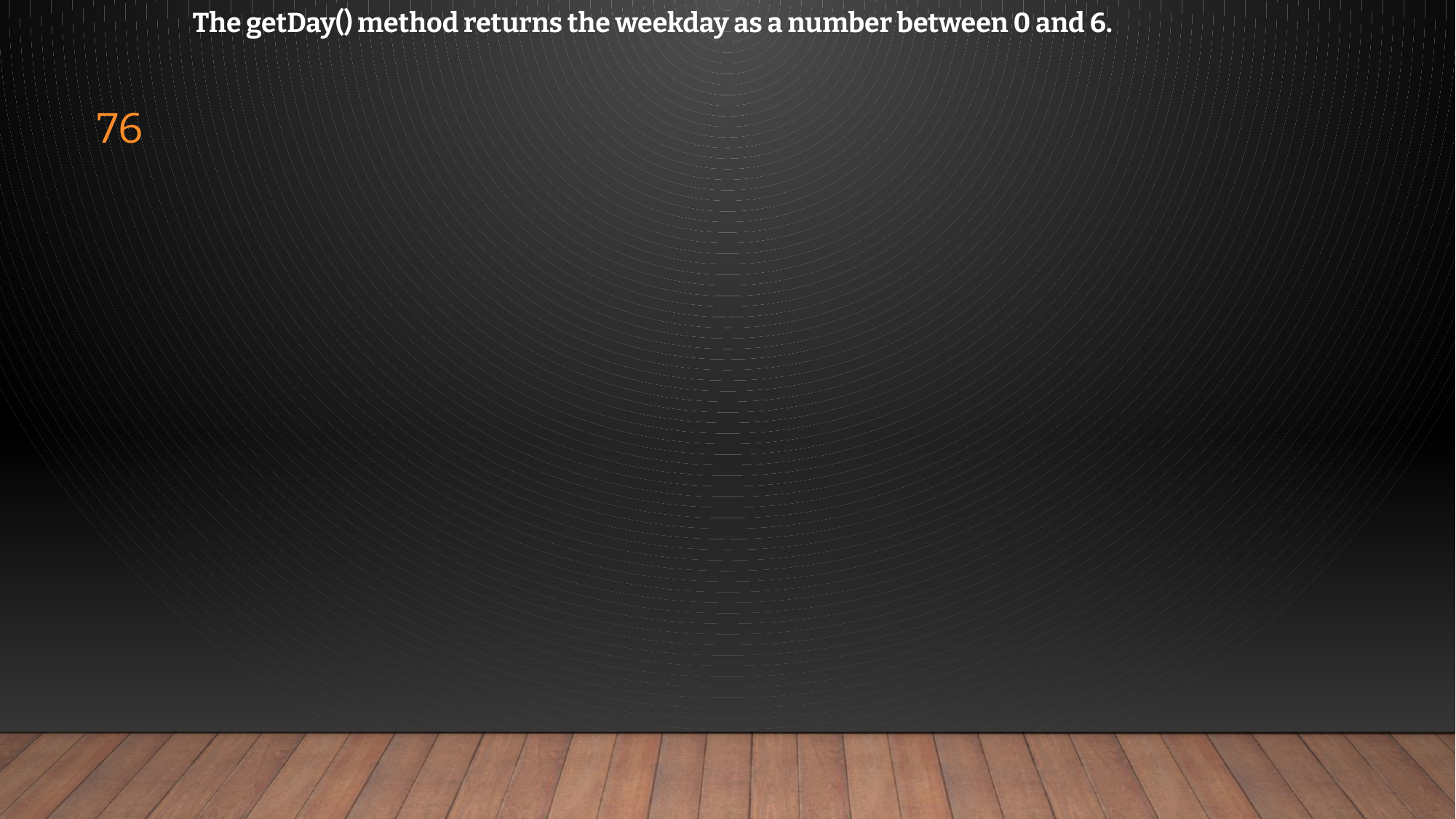

The getDay() method returns the weekday as a number between 0 and 6.

76